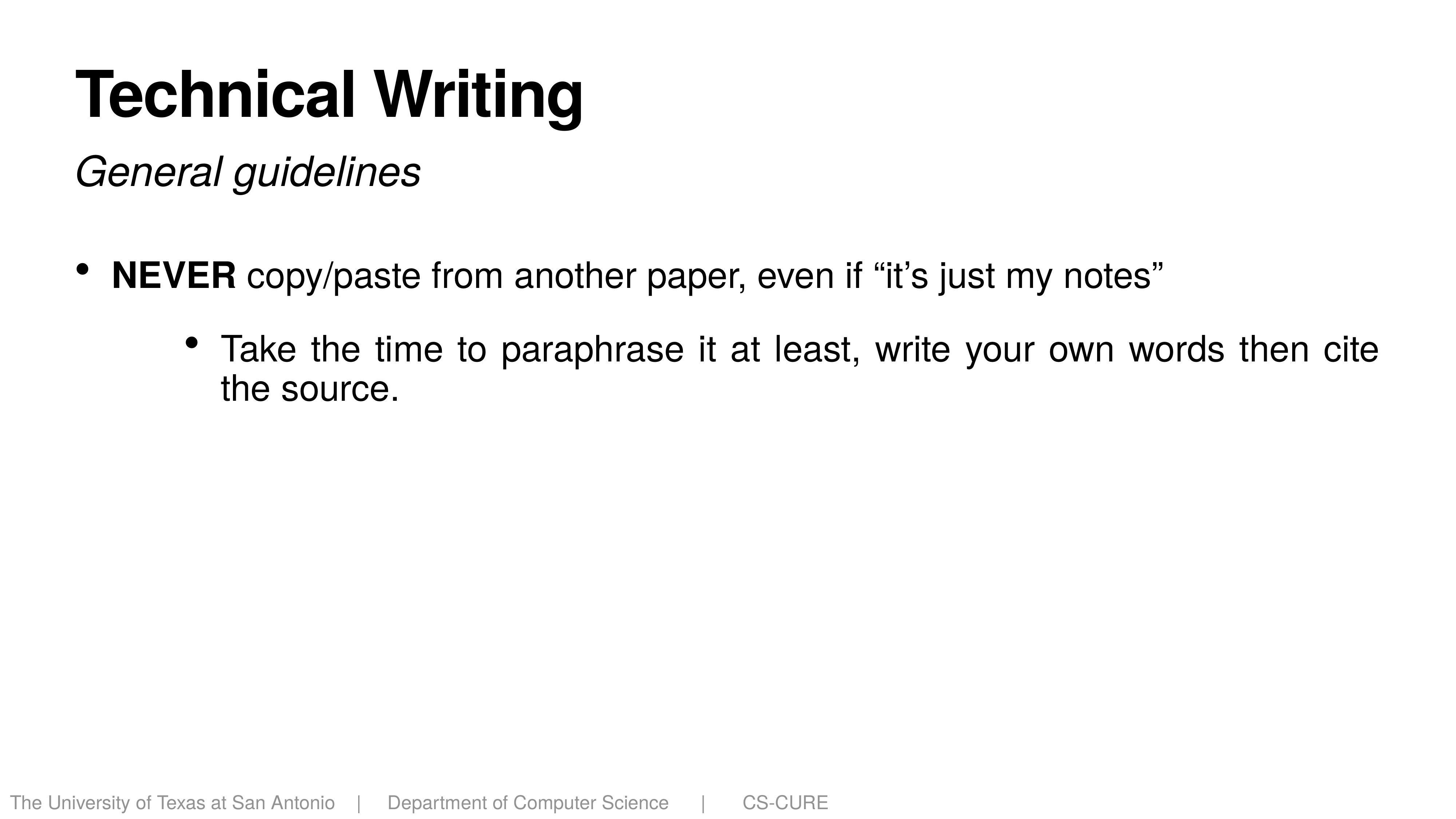

# Technical Writing
General guidelines
NEVER copy/paste from another paper, even if “it’s just my notes”
Take the time to paraphrase it at least, write your own words then cite the source.
24